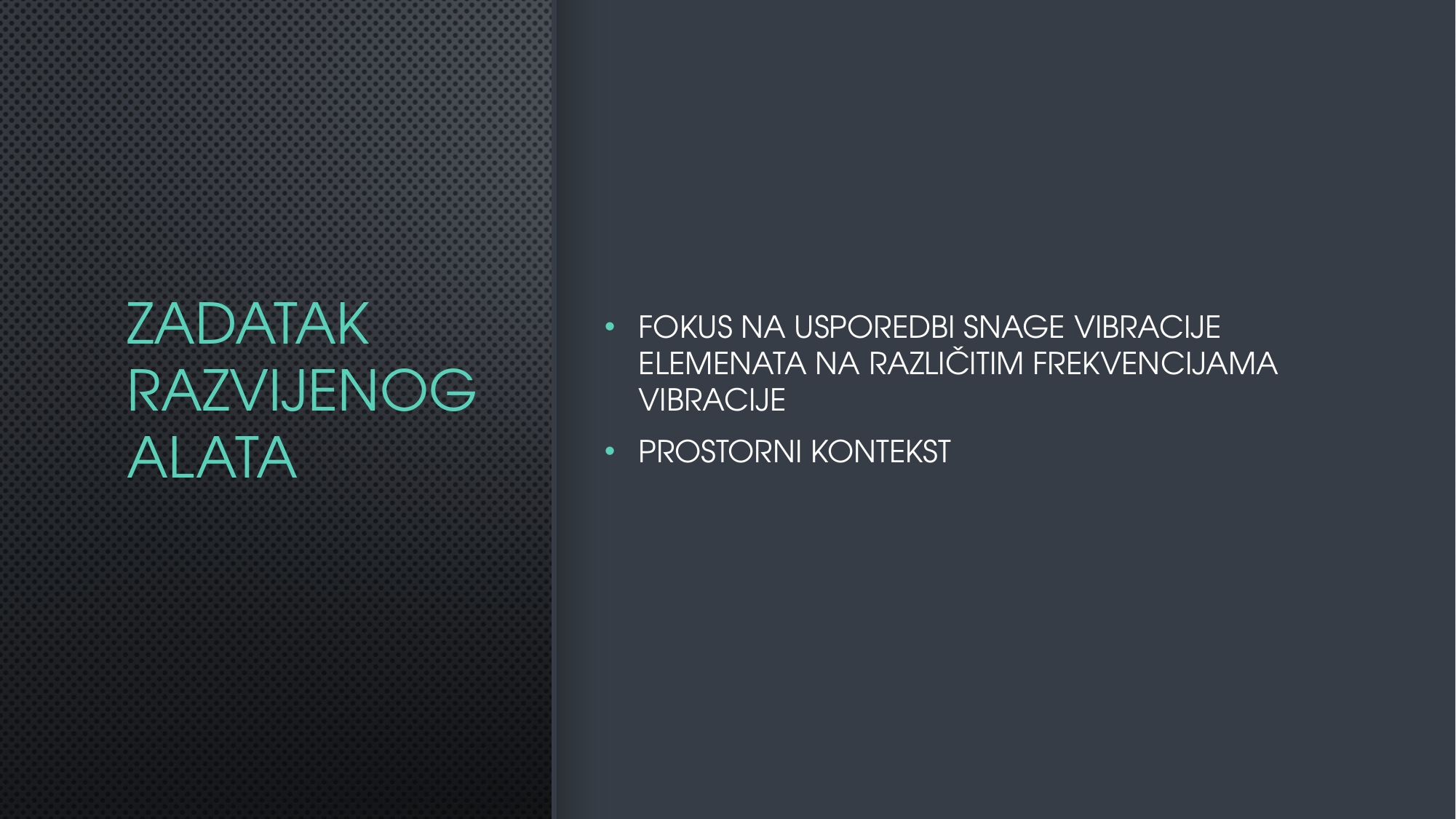

# Zadatak razvijenog alata
Fokus na usporedbi snage vibracije elemenata na različitim frekvencijama vibracije
Prostorni kontekst